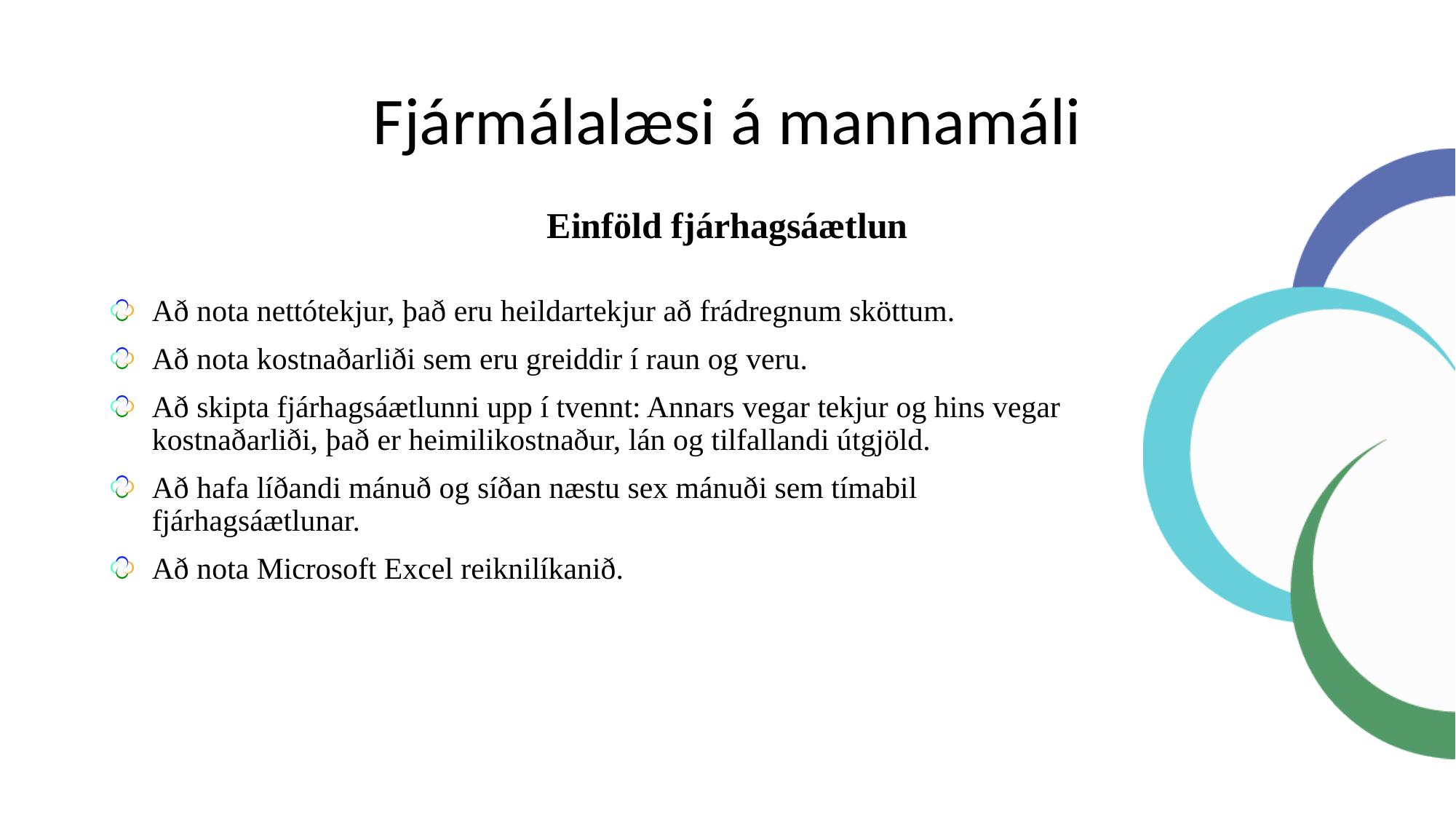

# Fjármálalæsi á mannamáli
Einföld fjárhagsáætlun

Að nota nettótekjur, það eru heildartekjur að frádregnum sköttum.
Að nota kostnaðarliði sem eru greiddir í raun og veru.
Að skipta fjárhagsáætlunni upp í tvennt: Annars vegar tekjur og hins vegar kostnaðarliði, það er heimilikostnaður, lán og tilfallandi útgjöld.
Að hafa líðandi mánuð og síðan næstu sex mánuði sem tímabil fjárhagsáætlunar.
Að nota Microsoft Excel reiknilíkanið.